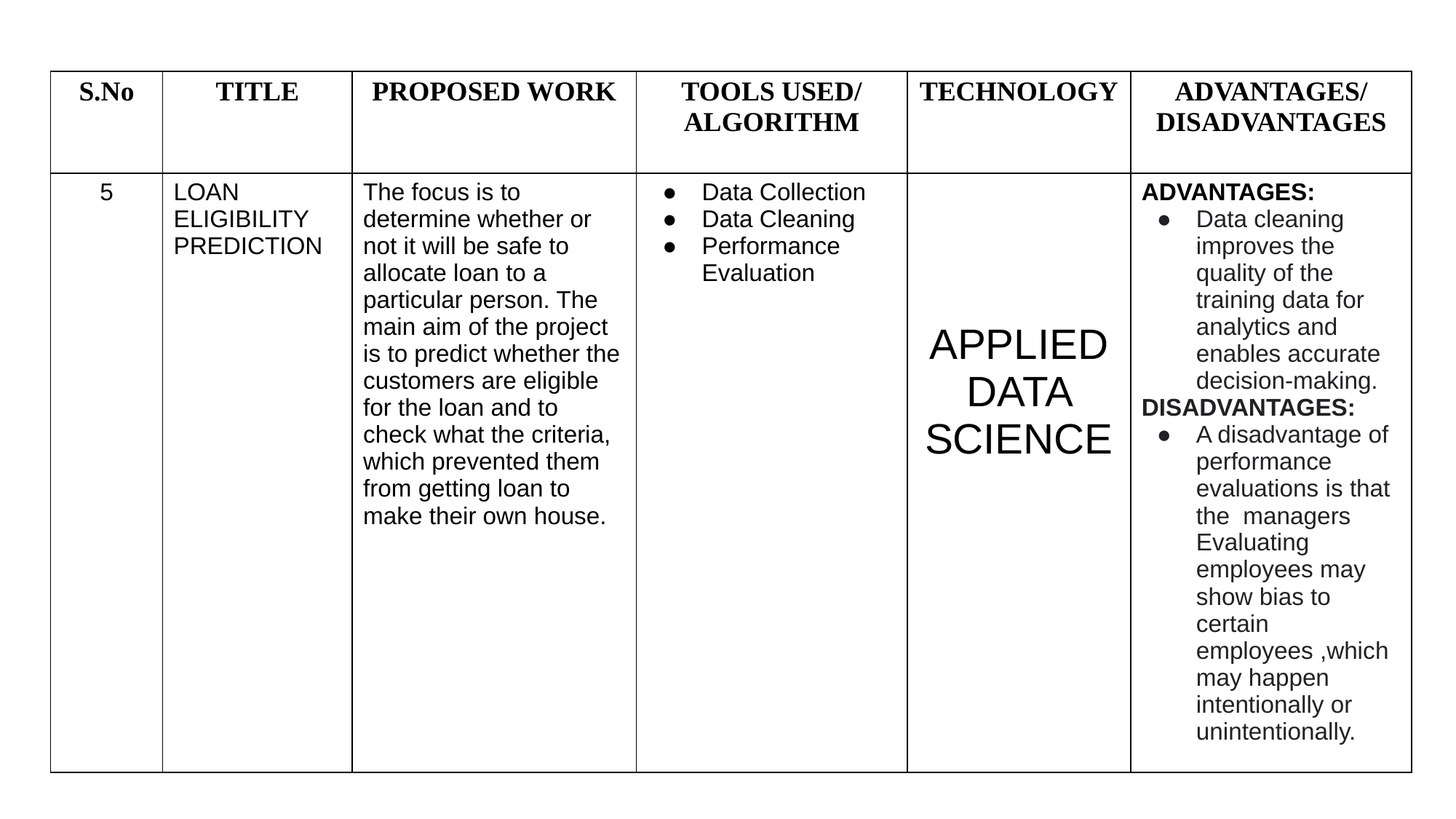

| S.No | TITLE | PROPOSED WORK | TOOLS USED/ ALGORITHM | TECHNOLOGY | ADVANTAGES/ DISADVANTAGES |
| --- | --- | --- | --- | --- | --- |
| 5 | LOAN ELIGIBILITY PREDICTION | The focus is to determine whether or not it will be safe to allocate loan to a particular person. The main aim of the project is to predict whether the customers are eligible for the loan and to check what the criteria, which prevented them from getting loan to make their own house. | Data Collection Data Cleaning Performance Evaluation | APPLIED DATA SCIENCE | ADVANTAGES: Data cleaning improves the quality of the training data for analytics and enables accurate decision-making. DISADVANTAGES: A disadvantage of performance evaluations is that the managers Evaluating employees may show bias to certain employees ,which may happen intentionally or unintentionally. |